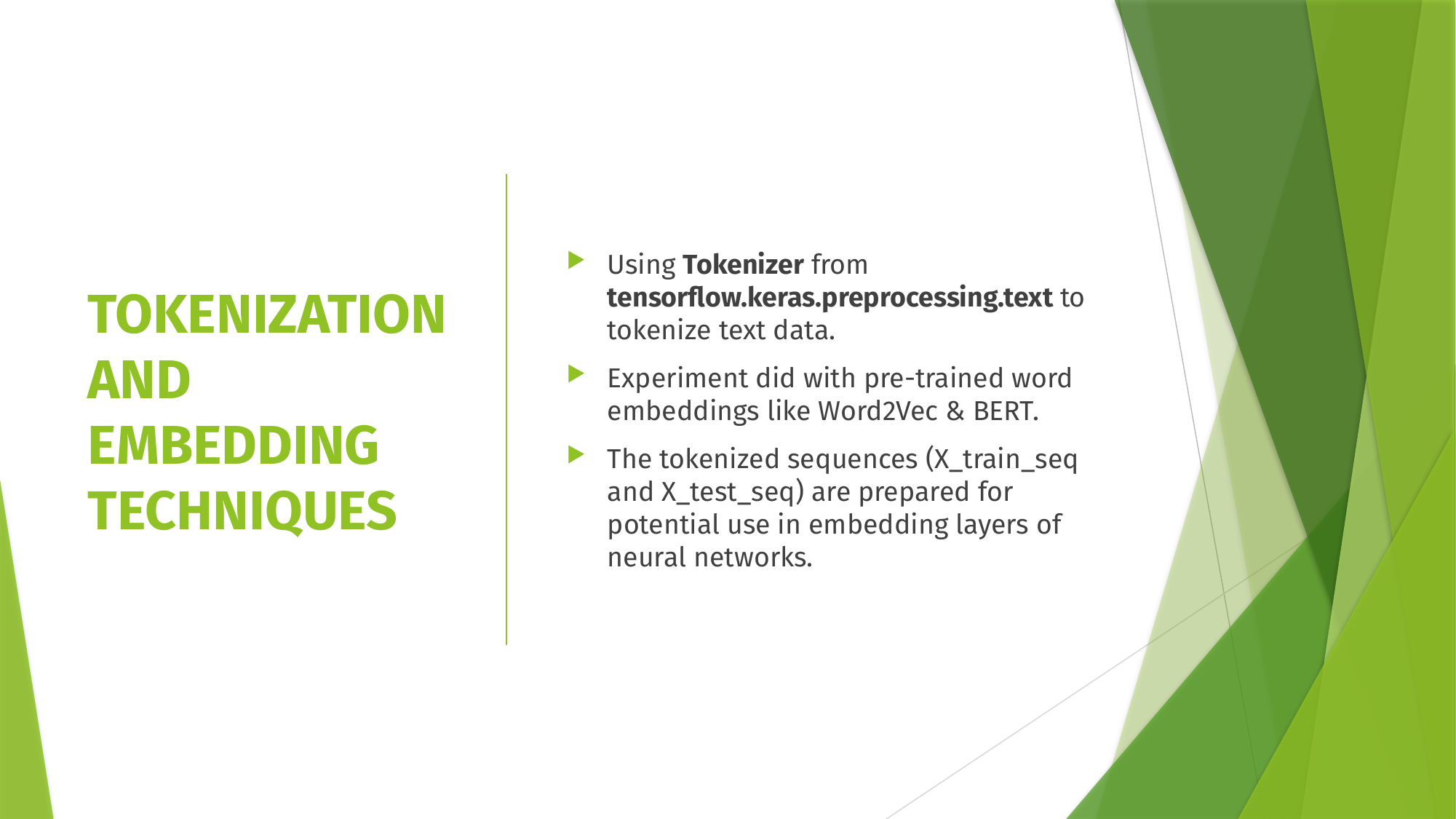

# TOKENIZATION AND EMBEDDING TECHNIQUES
Using Tokenizer from tensorflow.keras.preprocessing.text to tokenize text data.
Experiment did with pre-trained word embeddings like Word2Vec & BERT.
The tokenized sequences (X_train_seq and X_test_seq) are prepared for potential use in embedding layers of neural networks.